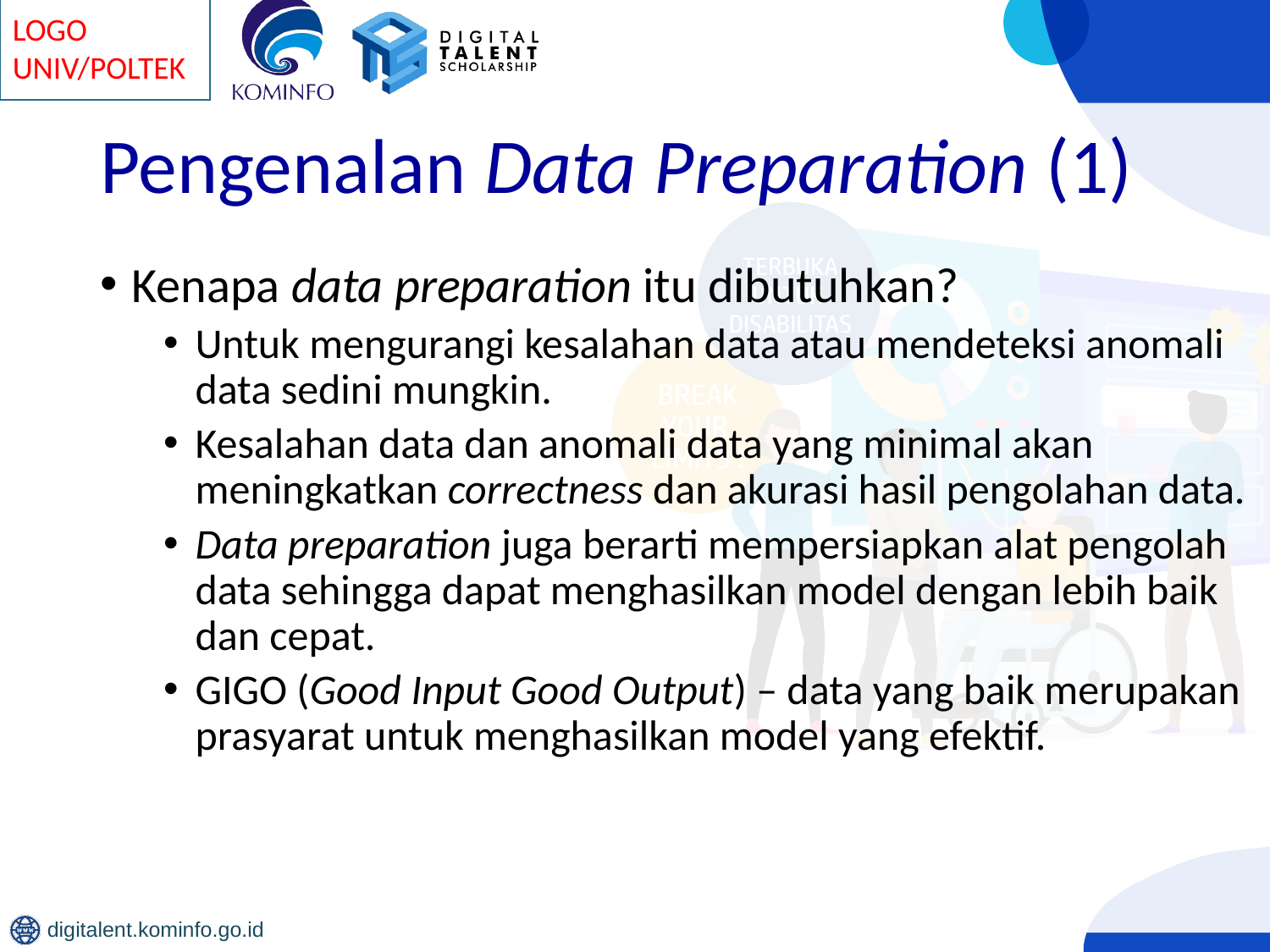

# Pengenalan Data Preparation (1)
Kenapa data preparation itu dibutuhkan?
Untuk mengurangi kesalahan data atau mendeteksi anomali data sedini mungkin.
Kesalahan data dan anomali data yang minimal akan meningkatkan correctness dan akurasi hasil pengolahan data.
Data preparation juga berarti mempersiapkan alat pengolah data sehingga dapat menghasilkan model dengan lebih baik dan cepat.
GIGO (Good Input Good Output) – data yang baik merupakan prasyarat untuk menghasilkan model yang efektif.